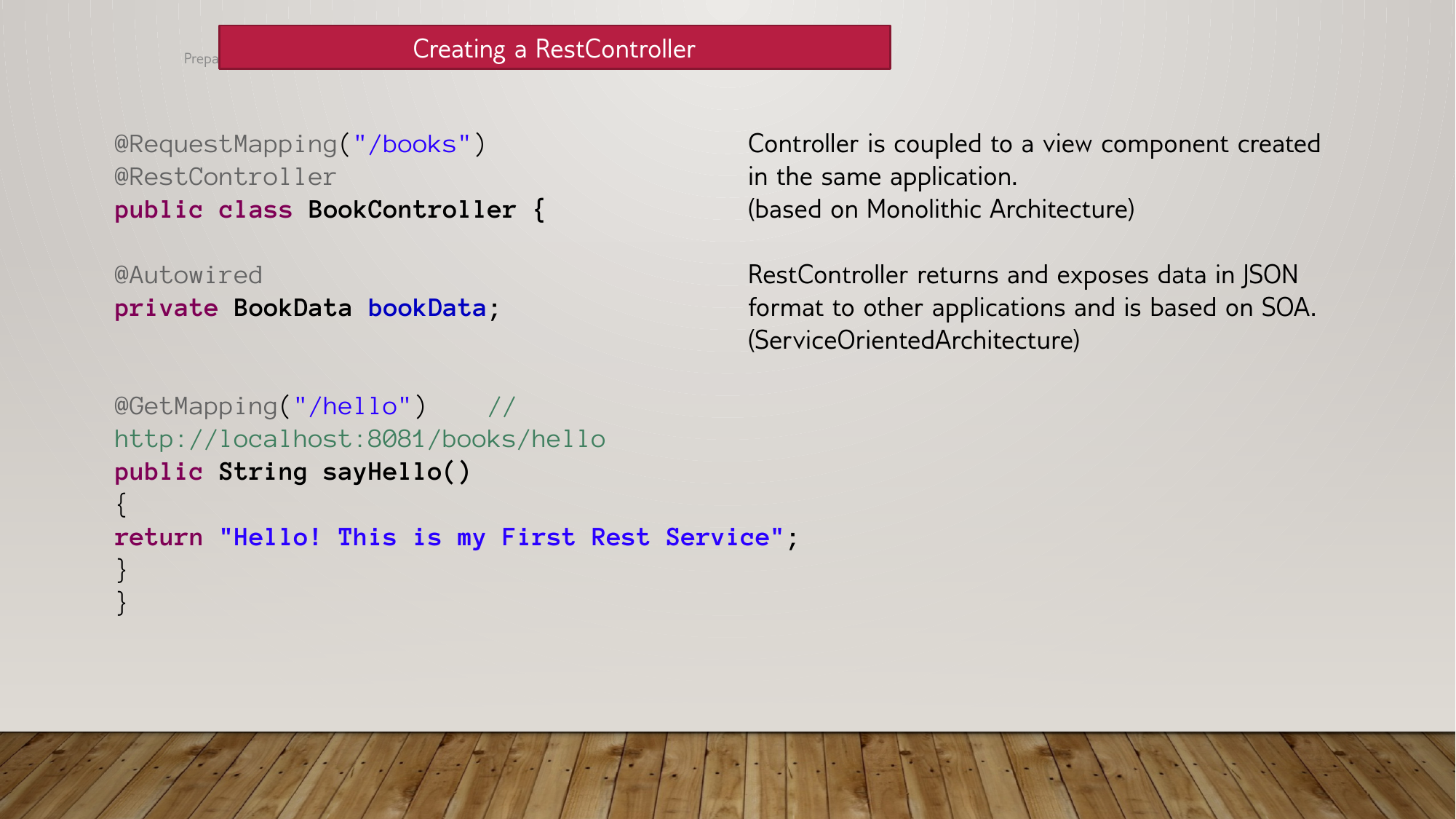

Creating a RestController
Prepared by Radha V Krishna
@RequestMapping("/books")
@RestController
public class BookController {

@Autowired
private BookData bookData;

@GetMapping("/hello")    // http://localhost:8081/books/hello
public String sayHello()
{
return "Hello! This is my First Rest Service";
}
}
Controller is coupled to a view component created in the same application.
(based on Monolithic Architecture)

RestController returns and exposes data in JSON format to other applications and is based on SOA.
(ServiceOrientedArchitecture)